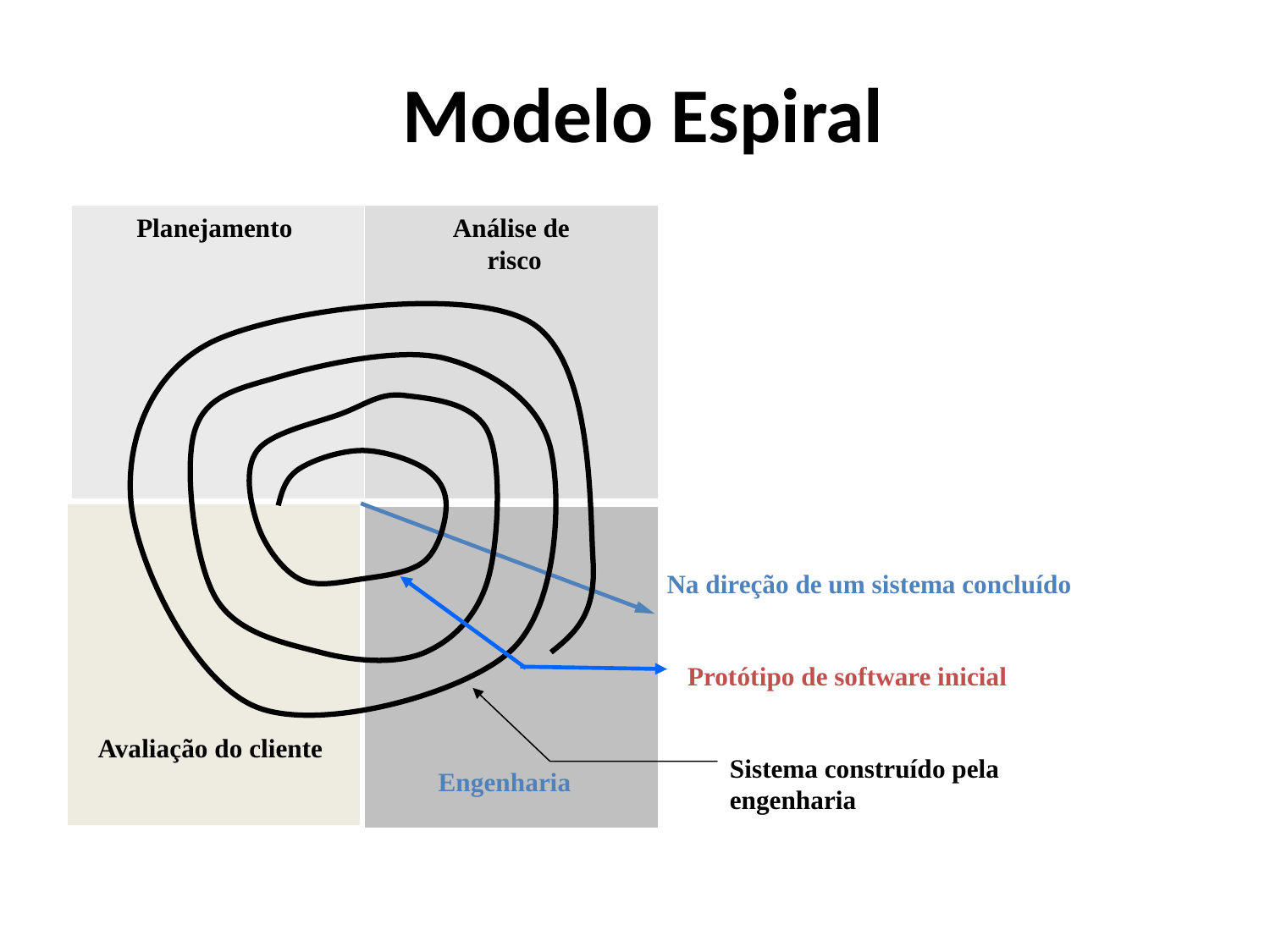

Modelo Espiral
Planejamento
Análise de
 risco

Avaliação do cliente

Engenharia
Na direção de um sistema concluído

Protótipo de software inicial

Sistema construído pela engenharia

76